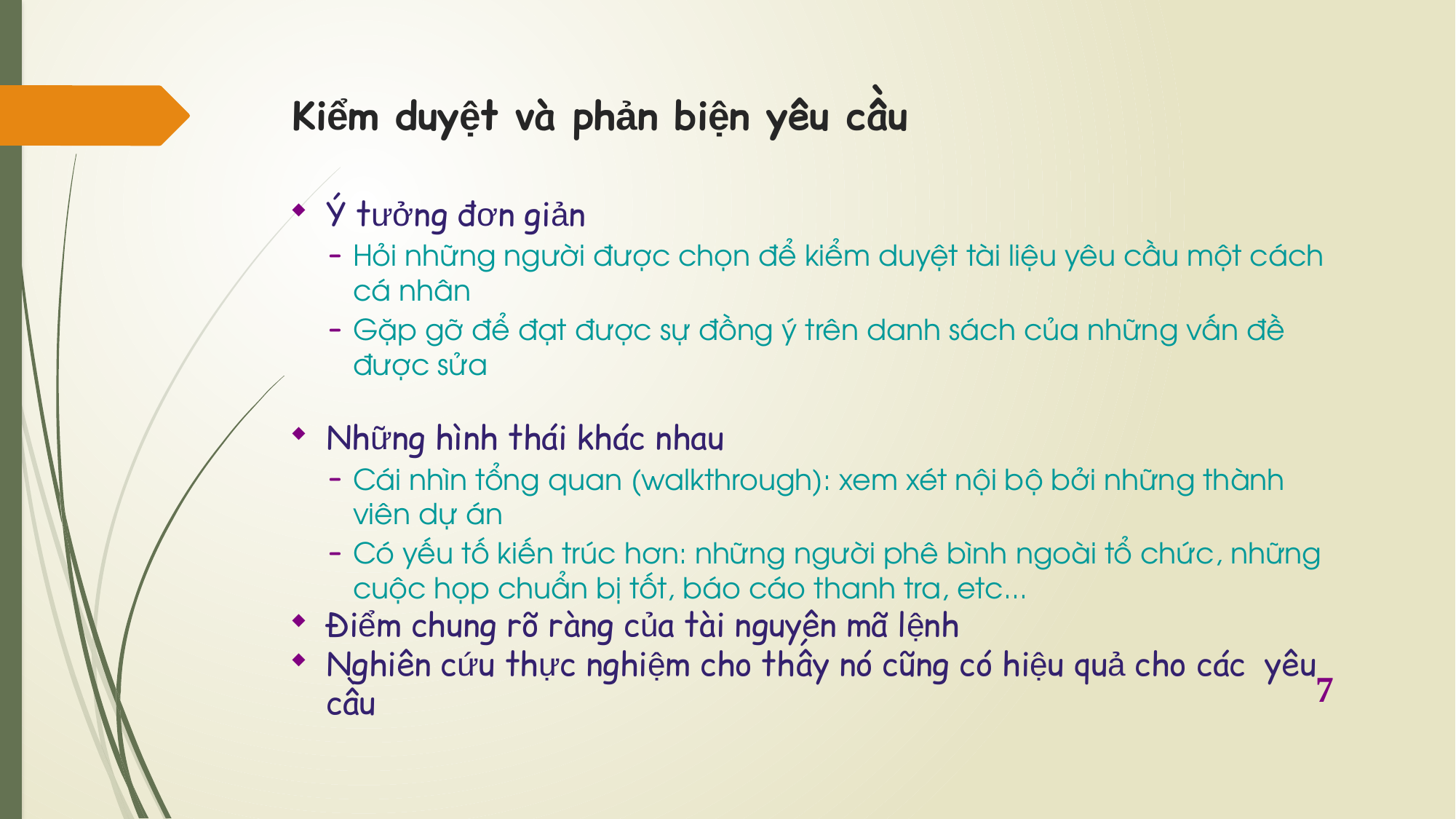

# Kiểm duyệt và phản biện yêu cầu
Ý tưởng đơn giản
Hỏi những người được chọn để kiểm duyệt tài liệu yêu cầu một cách cá nhân
Gặp gỡ để đạt được sự đồng ý trên danh sách của những vấn đề được sửa

Những hình thái khác nhau
Cái nhìn tổng quan (walkthrough): xem xét nội bộ bởi những thành viên dự án
Có yếu tố kiến trúc hơn: những người phê bình ngoài tổ chức, những cuộc họp chuẩn bị tốt, báo cáo thanh tra, etc...
Điểm chung rõ ràng của tài nguyên mã lệnh
Nghiên cứu thực nghiệm cho thấy nó cũng có hiệu quả cho các  yêu cầu
7